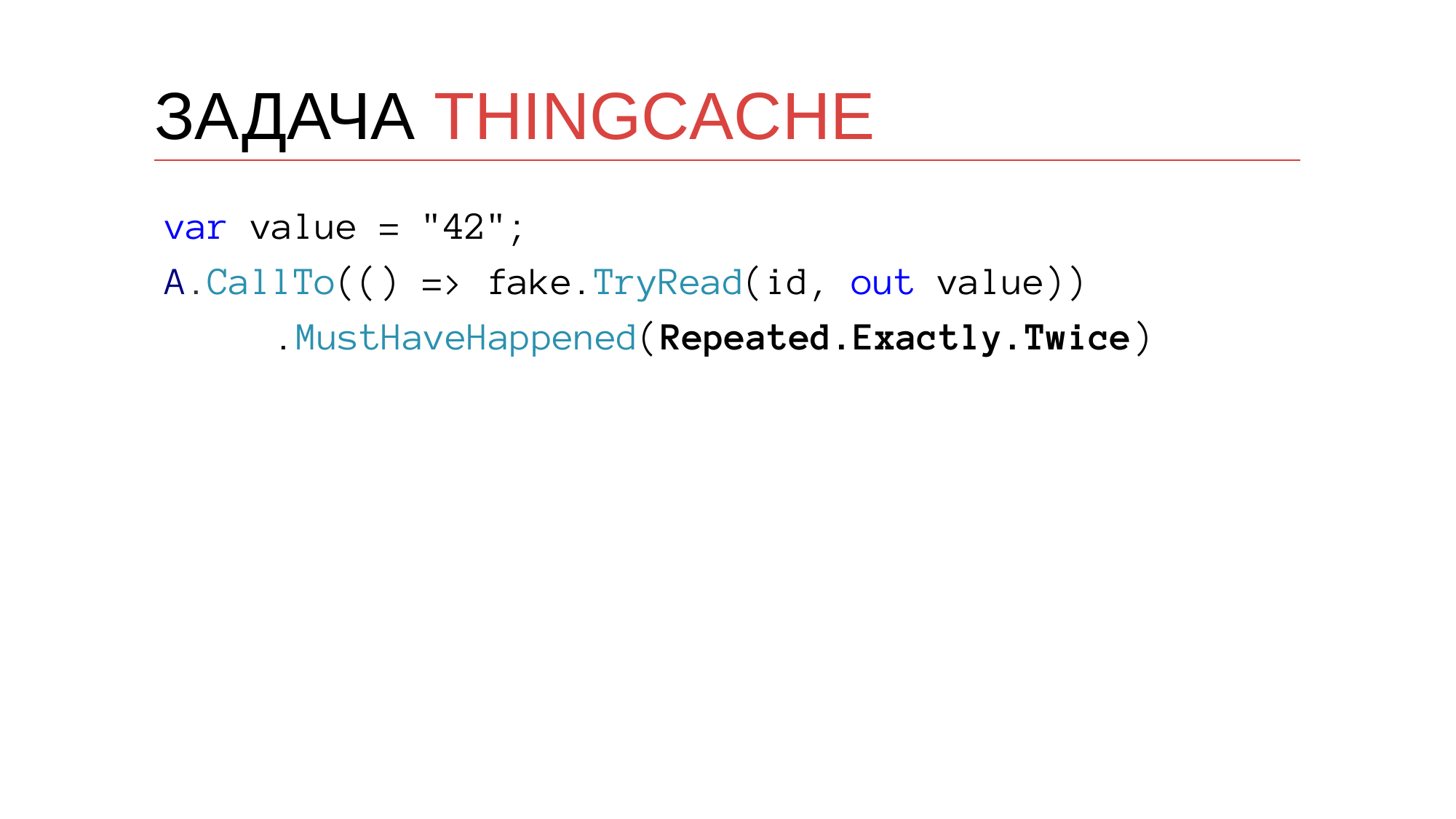

# Задача ThingCache
var value = "42";
A.CallTo(() => fake.TryRead(id, out value))
	.MustHaveHappened(Repeated.Exactly.Twice)